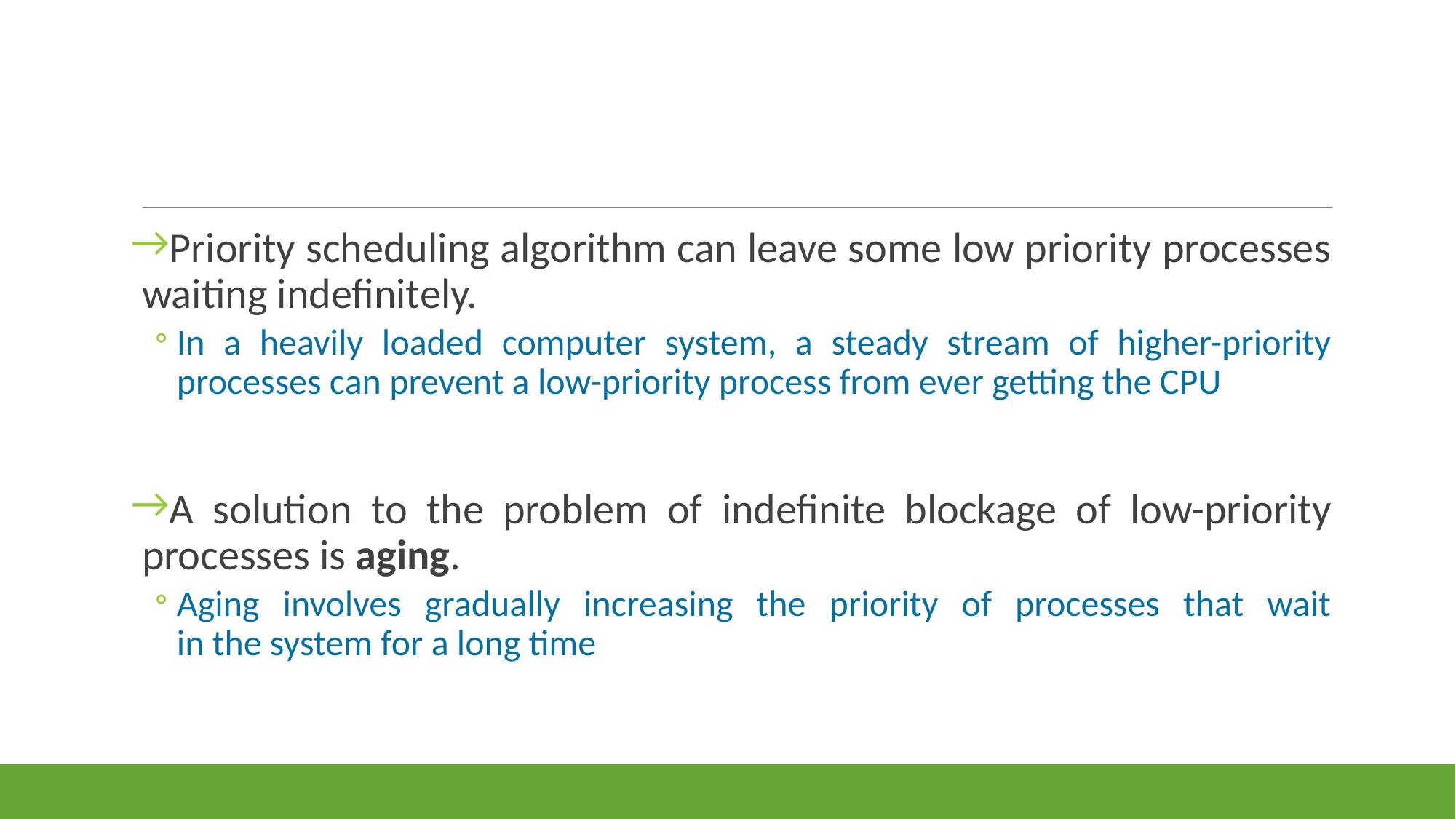

#
Priority scheduling algorithm can leave some low priority processes waiting indefinitely.
In a heavily loaded computer system, a steady stream of higher-priority processes can prevent a low-priority process from ever getting the CPU

A solution to the problem of indefinite blockage of low-priority processes is aging.
Aging involves gradually increasing the priority of processes that wait
in the system for a long time